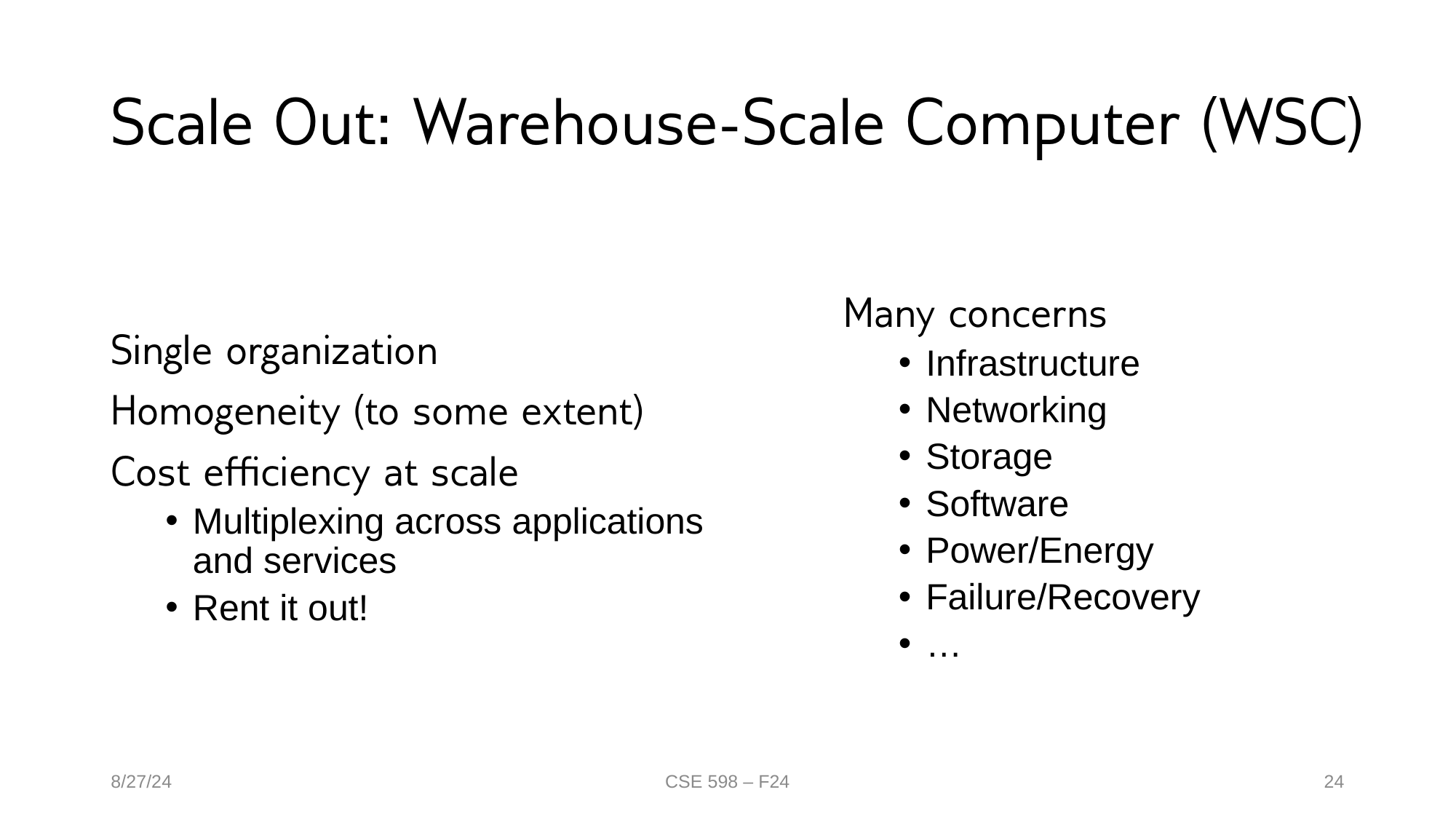

# Scale Out: Warehouse-Scale Computer (WSC)
Single organization
Homogeneity (to some extent)
Cost efficiency at scale
Multiplexing across applications and services
Rent it out!
Many concerns
Infrastructure
Networking
Storage
Software
Power/Energy
Failure/Recovery
…
8/27/24
CSE 598 – F24
24